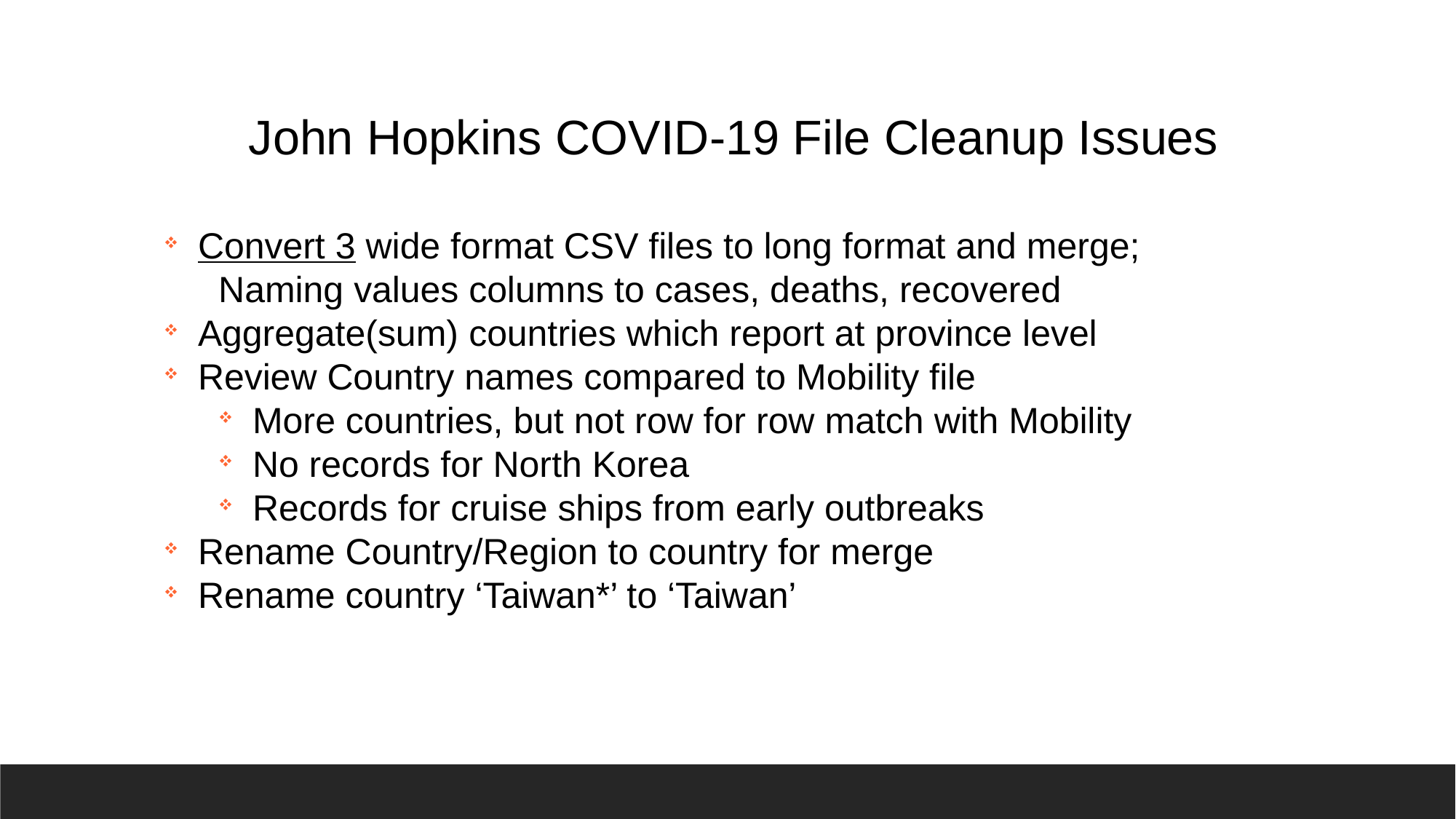

John Hopkins COVID-19 File Cleanup Issues

Convert 3 wide format CSV files to long format and merge;
Naming values columns to cases, deaths, recovered
Aggregate(sum) countries which report at province level
Review Country names compared to Mobility file
More countries, but not row for row match with Mobility
No records for North Korea
Records for cruise ships from early outbreaks
Rename Country/Region to country for merge
Rename country ‘Taiwan*’ to ‘Taiwan’